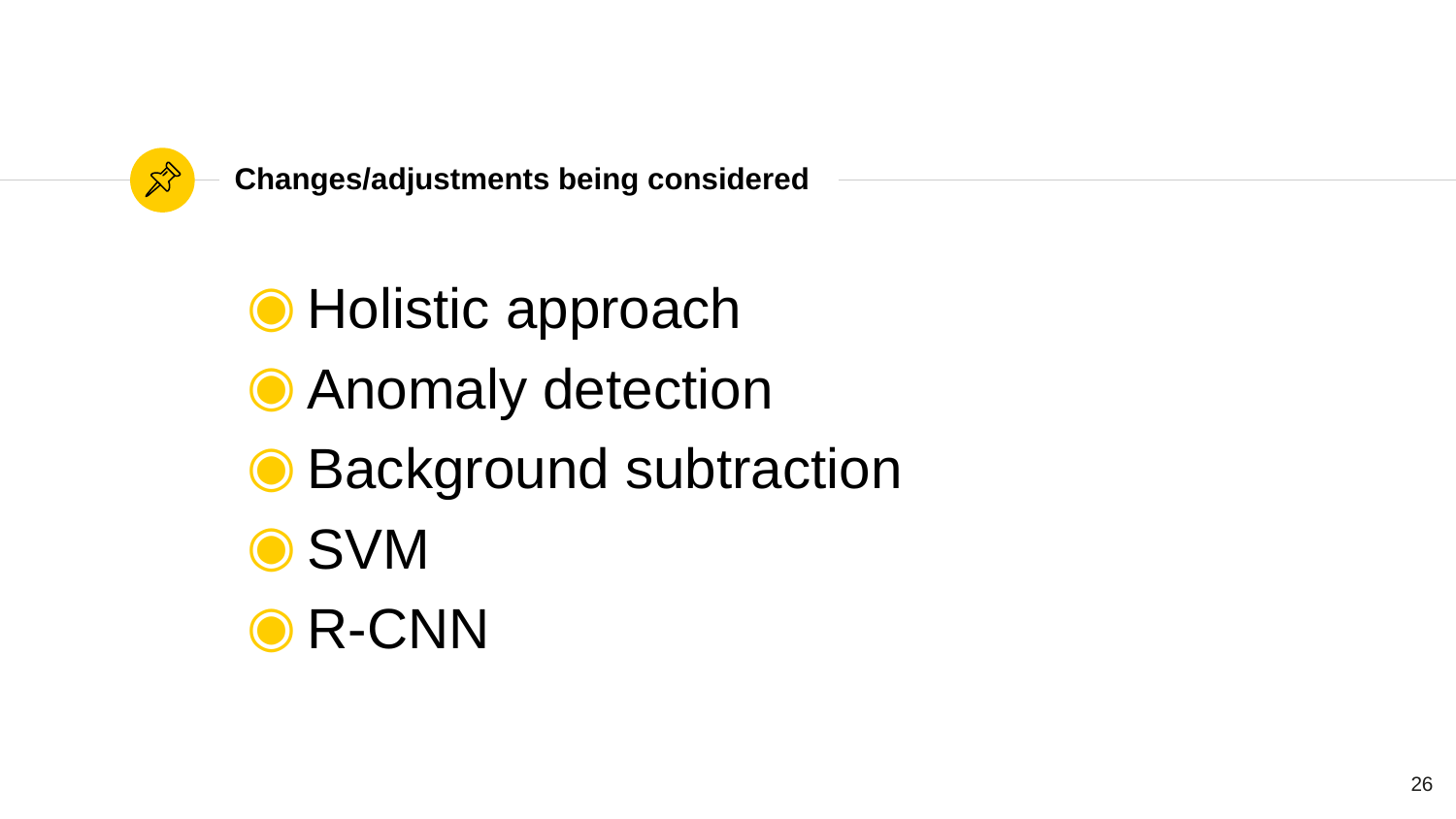

# Changes/adjustments being considered

Holistic approach
Anomaly detection
Background subtraction
SVM
R-CNN
26